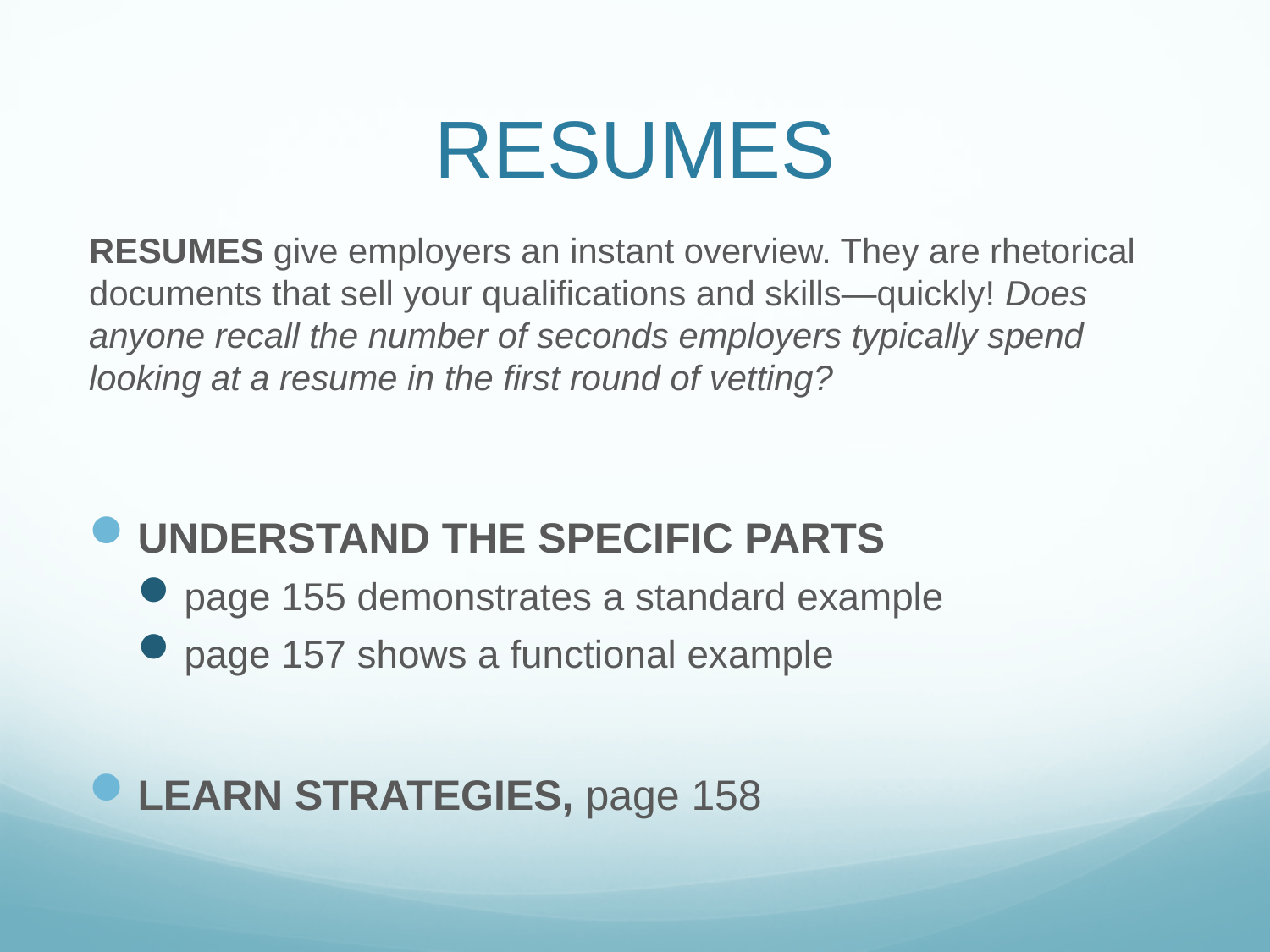

# RESUMES
RESUMES give employers an instant overview. They are rhetorical documents that sell your qualifications and skills—quickly! Does anyone recall the number of seconds employers typically spend looking at a resume in the first round of vetting?

UNDERSTAND THE SPECIFIC PARTS
page 155 demonstrates a standard example
page 157 shows a functional example

LEARN STRATEGIES, page 158